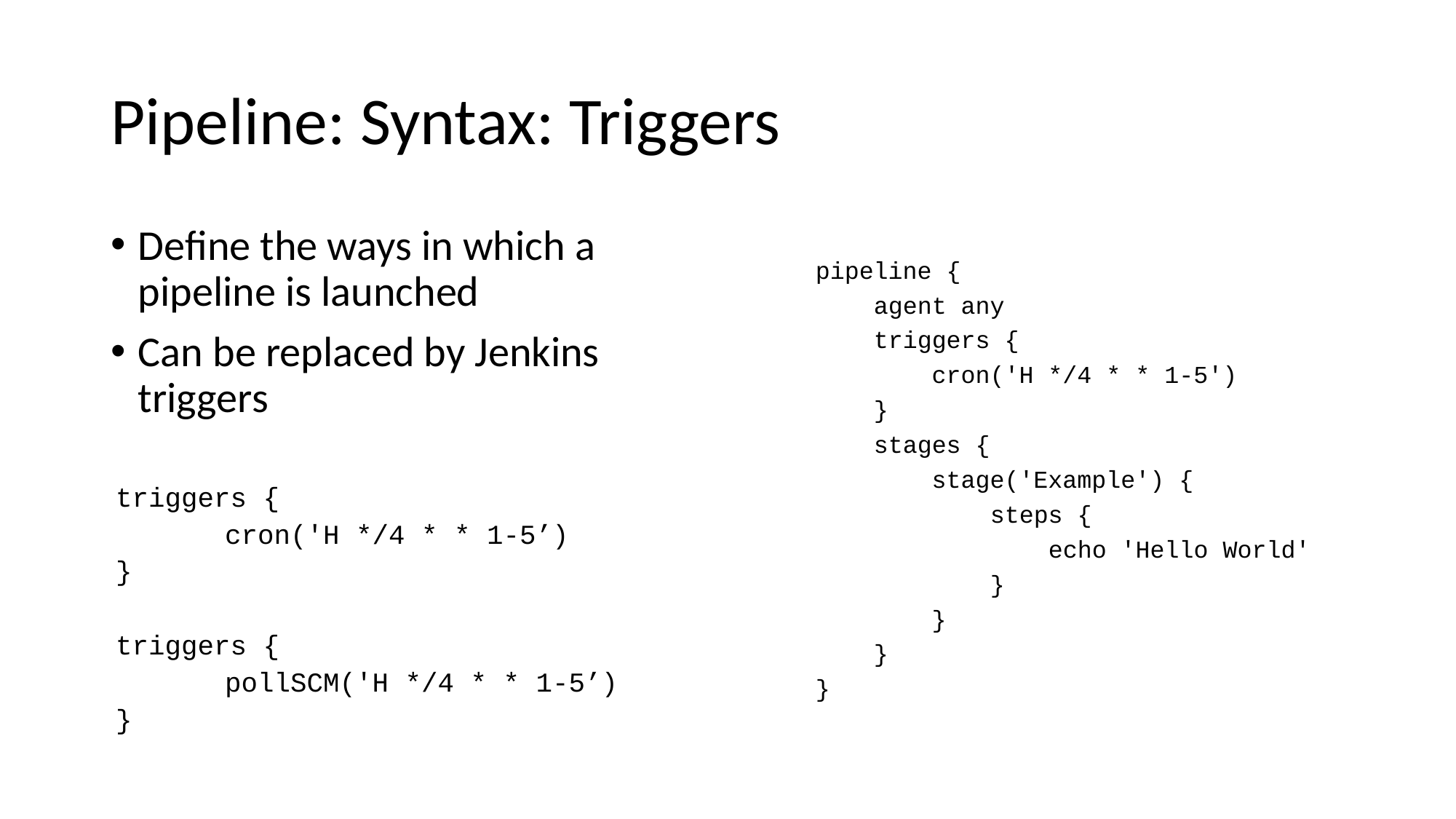

# Pipeline: Syntax: Triggers
Define the ways in which a pipeline is launched
Can be replaced by Jenkins triggers

pipeline {
    agent any
    triggers {
        cron('H */4 * * 1-5')
    }
    stages {
        stage('Example') {
            steps {
                echo 'Hello World'
            }
        }
    }
}
triggers {
	cron('H */4 * * 1-5’)
}

triggers {
	pollSCM('H */4 * * 1-5’)
}